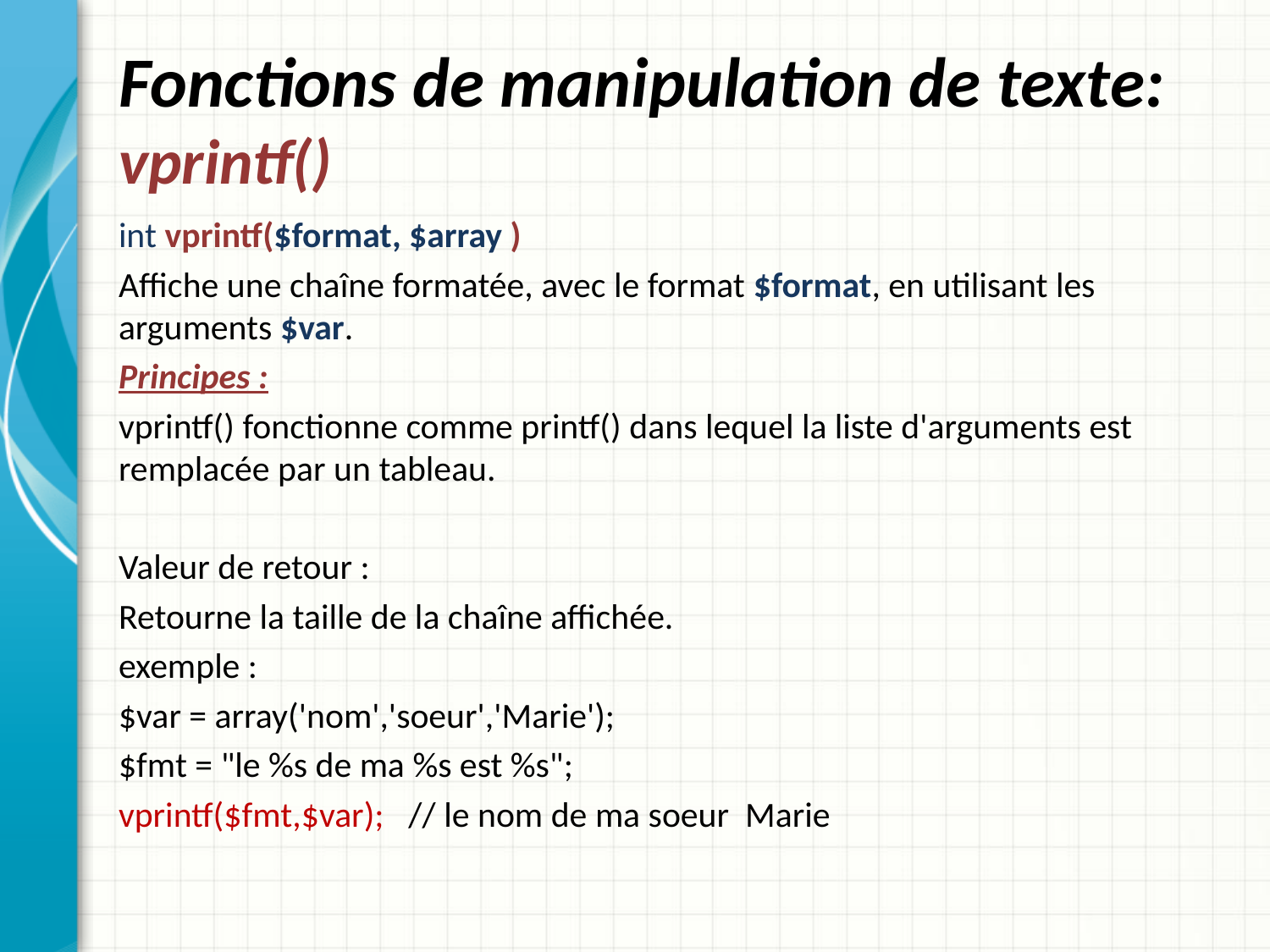

# Fonctions de manipulation de texte: vprintf()
int vprintf($format, $array )
Affiche une chaîne formatée, avec le format $format, en utilisant les arguments $var.
Principes :
vprintf() fonctionne comme printf() dans lequel la liste d'arguments est remplacée par un tableau.

Valeur de retour :
Retourne la taille de la chaîne affichée.
exemple :
$var = array('nom','soeur','Marie');
$fmt = "le %s de ma %s est %s";
vprintf($fmt,$var);   // le nom de ma soeur  Marie